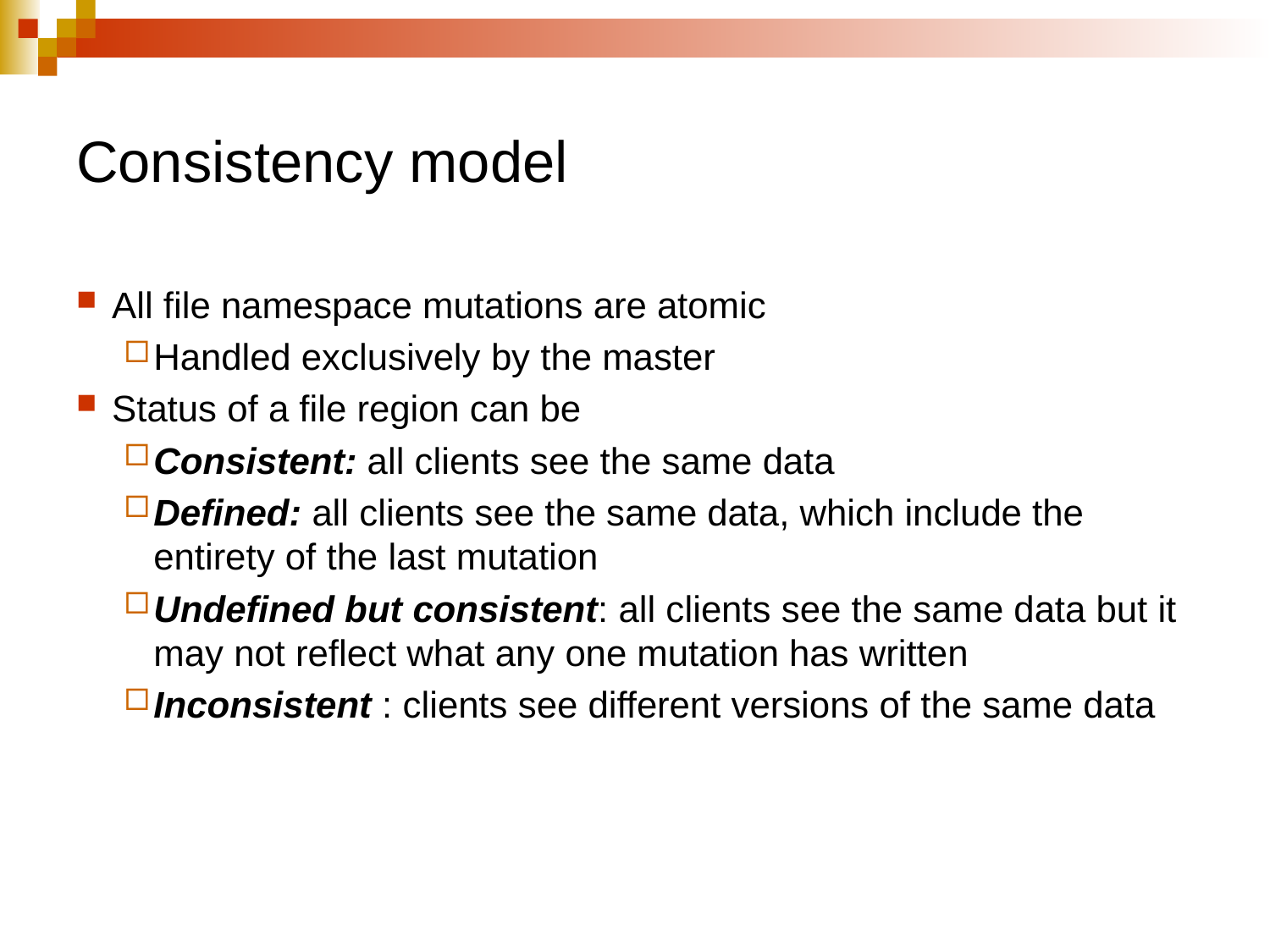

# Consistency model
All file namespace mutations are atomic
Handled exclusively by the master
Status of a file region can be
Consistent: all clients see the same data
Defined: all clients see the same data, which include the entirety of the last mutation
Undefined but consistent: all clients see the same data but it may not reflect what any one mutation has written
Inconsistent : clients see different versions of the same data